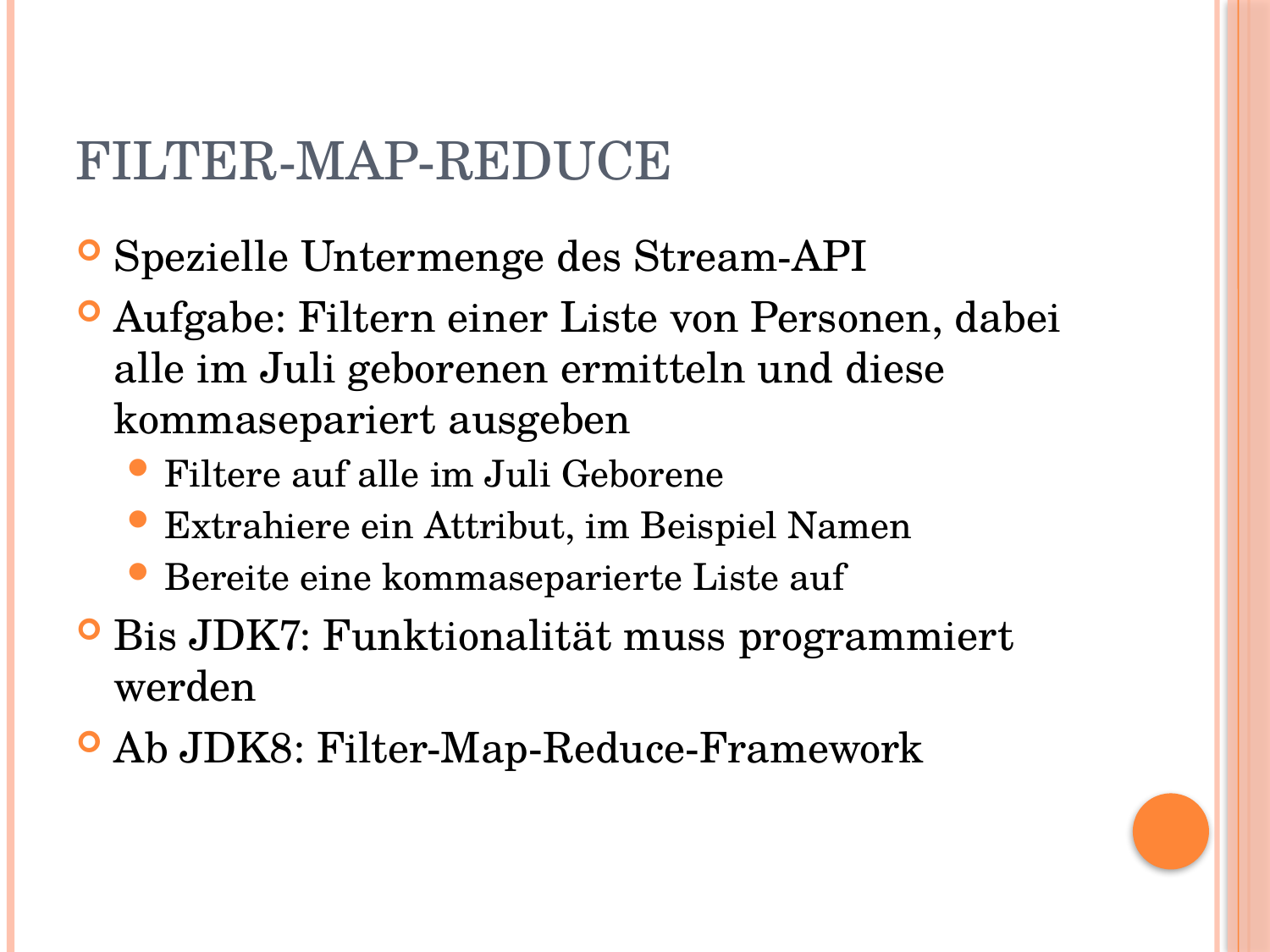

# Filter-Map-Reduce
Spezielle Untermenge des Stream-API
Aufgabe: Filtern einer Liste von Personen, dabei alle im Juli geborenen ermitteln und diese kommasepariert ausgeben
Filtere auf alle im Juli Geborene
Extrahiere ein Attribut, im Beispiel Namen
Bereite eine kommaseparierte Liste auf
Bis JDK7: Funktionalität muss programmiert werden
Ab JDK8: Filter-Map-Reduce-Framework